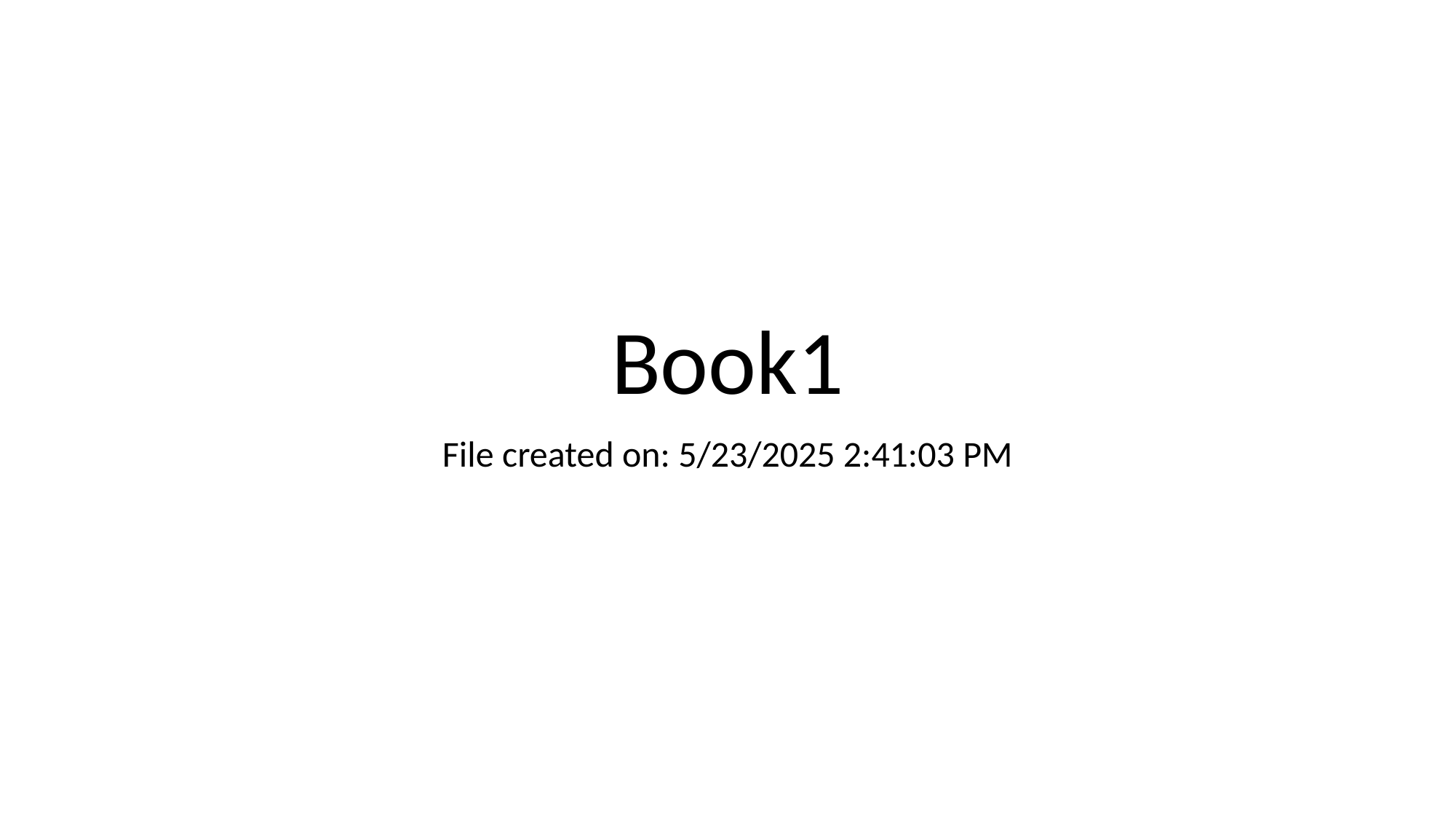

# Book1
File created on: 5/23/2025 2:41:03 PM